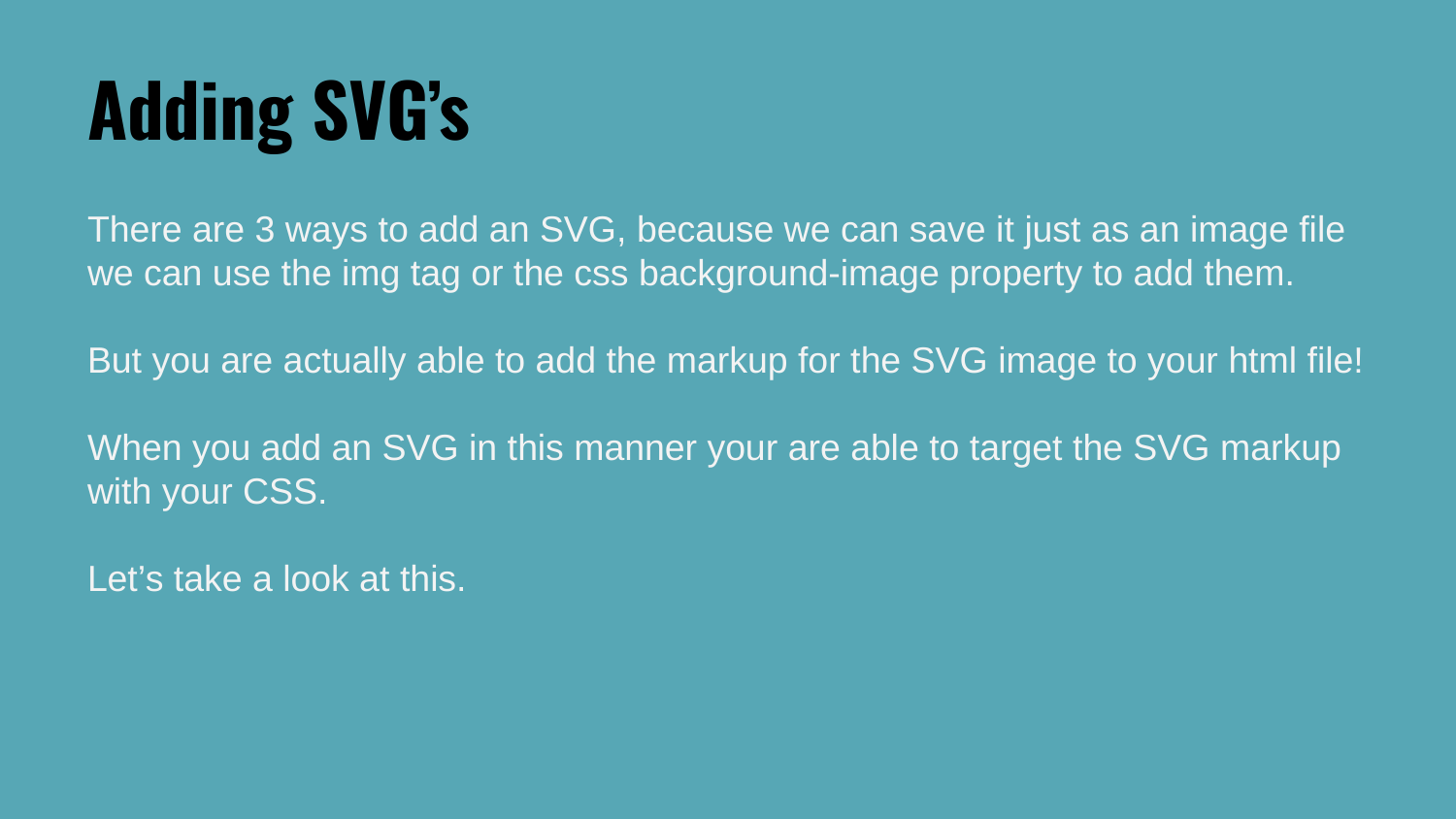

# Adding SVG’s
There are 3 ways to add an SVG, because we can save it just as an image file we can use the img tag or the css background-image property to add them.

But you are actually able to add the markup for the SVG image to your html file!

When you add an SVG in this manner your are able to target the SVG markup with your CSS.

Let’s take a look at this.